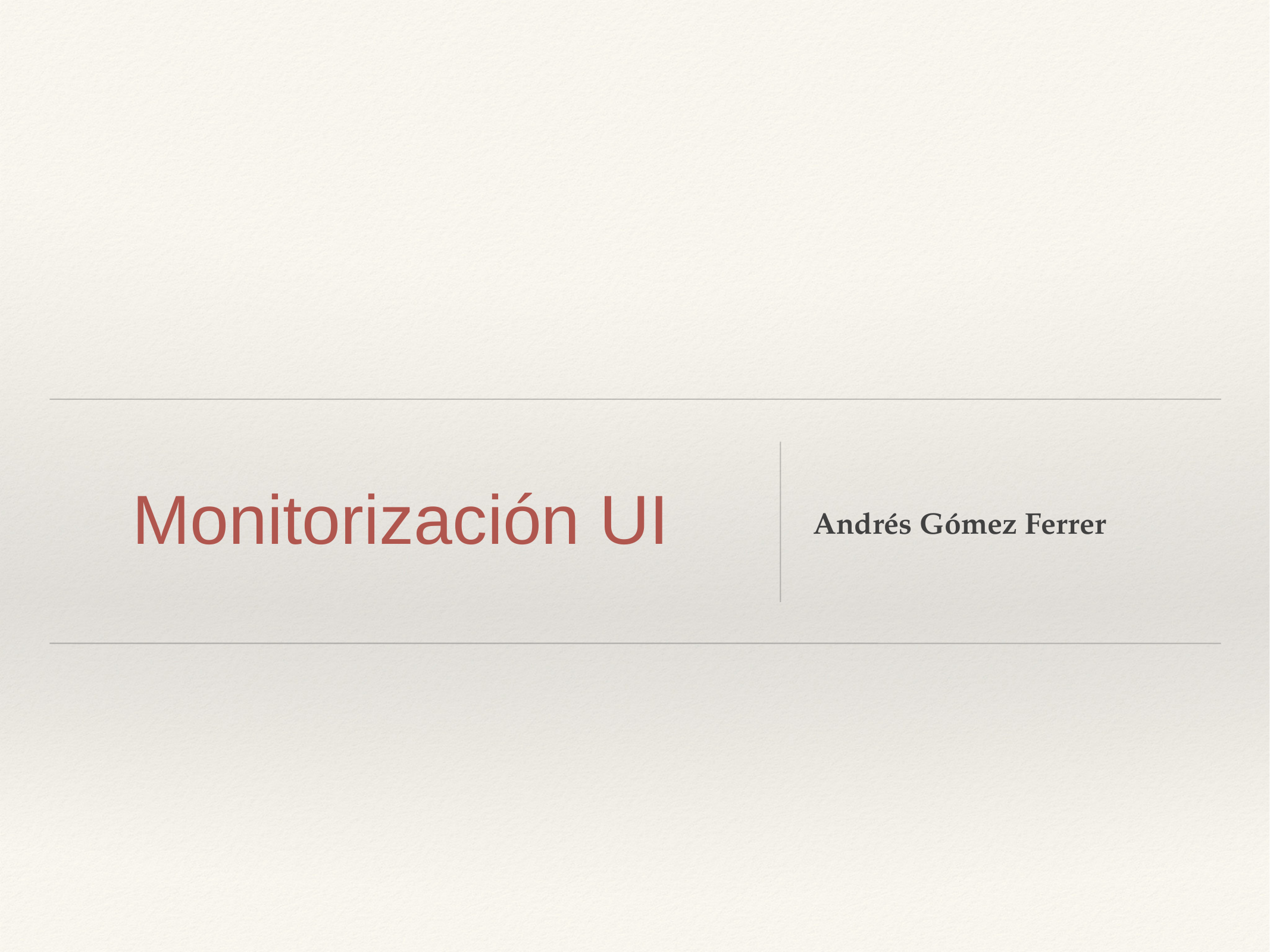

# Monitorización UI
Andrés Gómez Ferrer
1